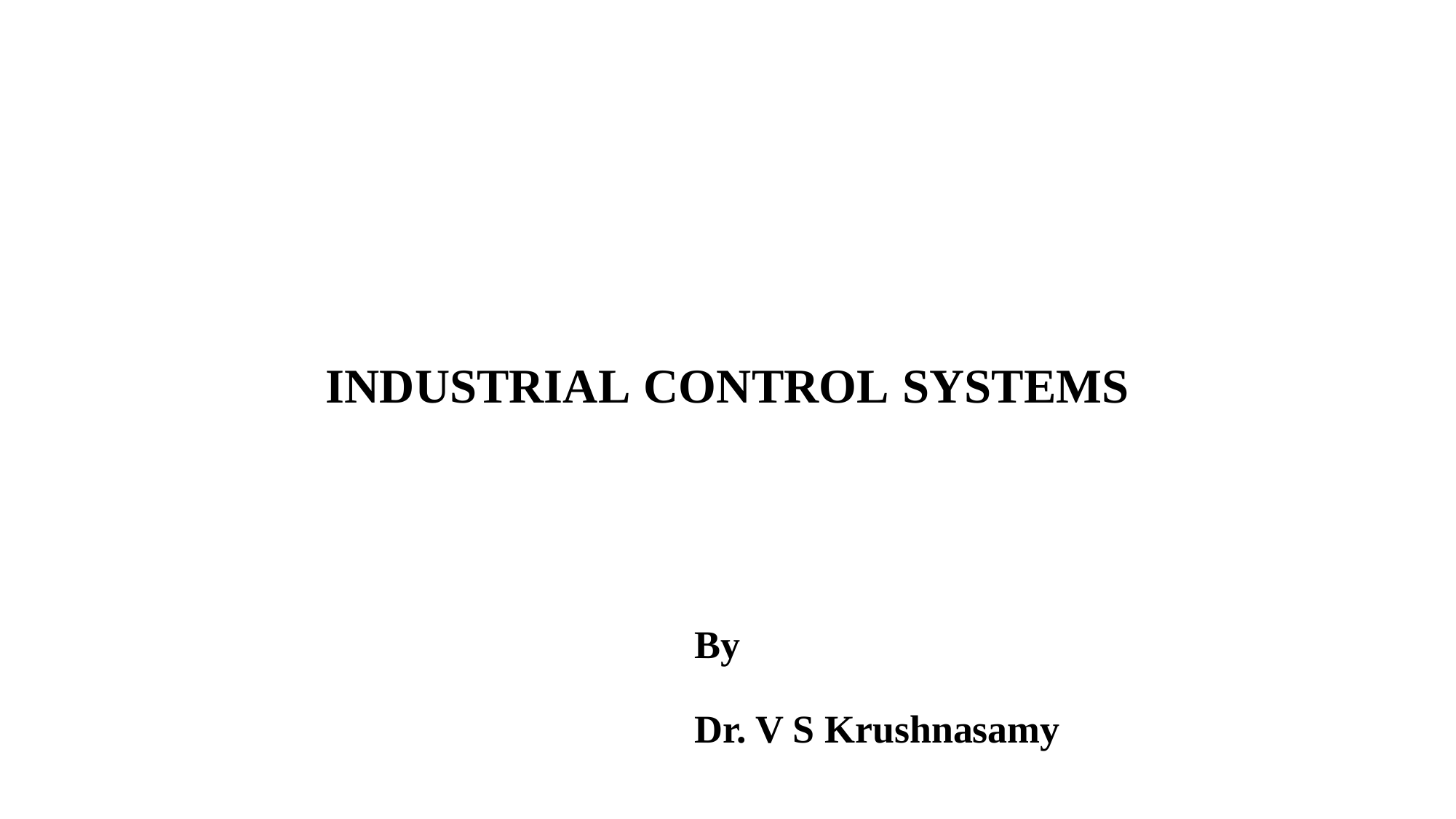

# INDUSTRIAL CONTROL SYSTEMS
By

Dr. V S Krushnasamy